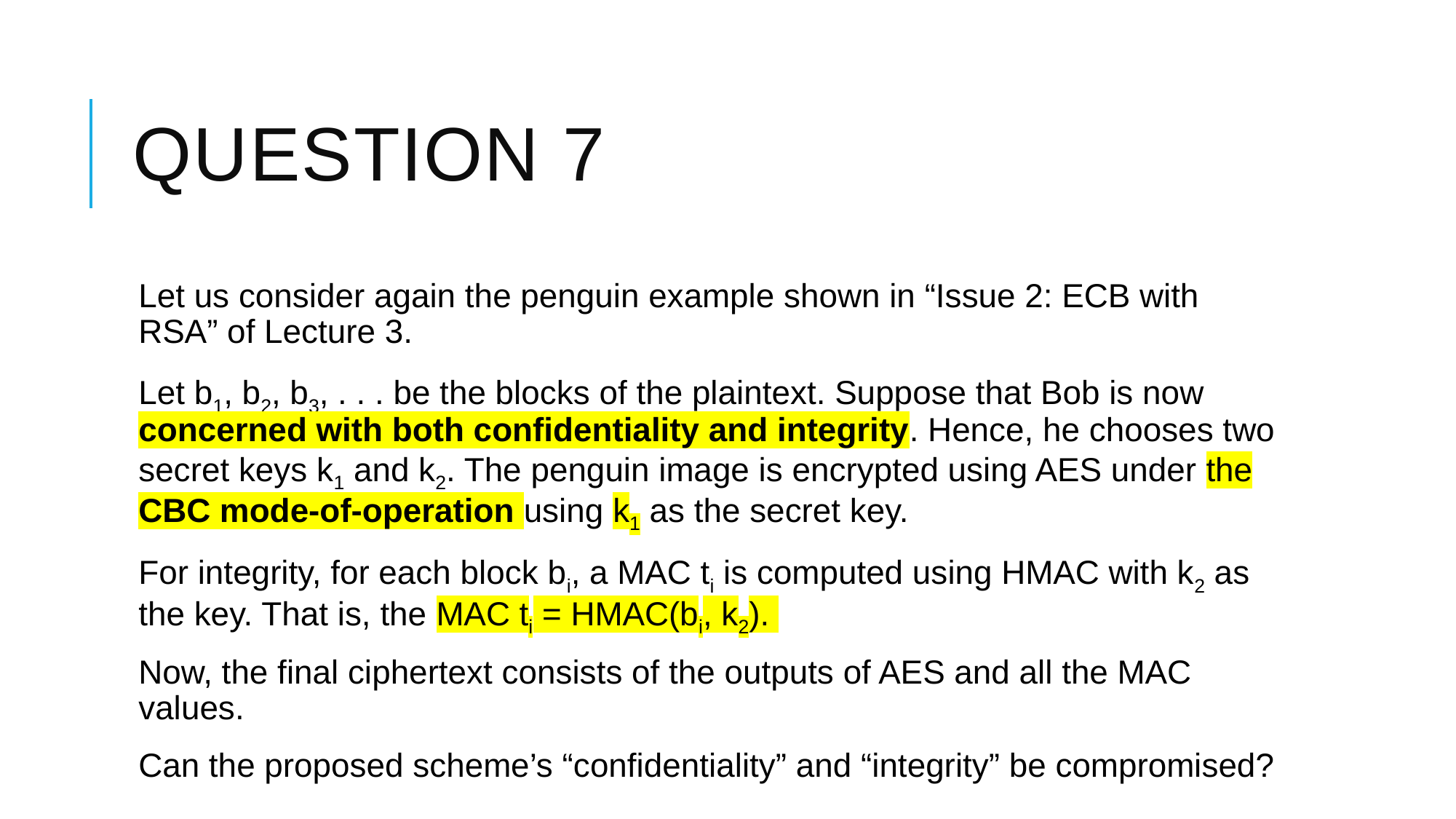

# Question 7
Let us consider again the penguin example shown in “Issue 2: ECB with RSA” of Lecture 3.
Let b1, b2, b3, . . . be the blocks of the plaintext. Suppose that Bob is now concerned with both confidentiality and integrity. Hence, he chooses two secret keys k1 and k2. The penguin image is encrypted using AES under the CBC mode-of-operation using k1 as the secret key.
For integrity, for each block bi, a MAC ti is computed using HMAC with k2 as the key. That is, the MAC ti = HMAC(bi, k2).
Now, the final ciphertext consists of the outputs of AES and all the MAC values.
Can the proposed scheme’s “confidentiality” and “integrity” be compromised?